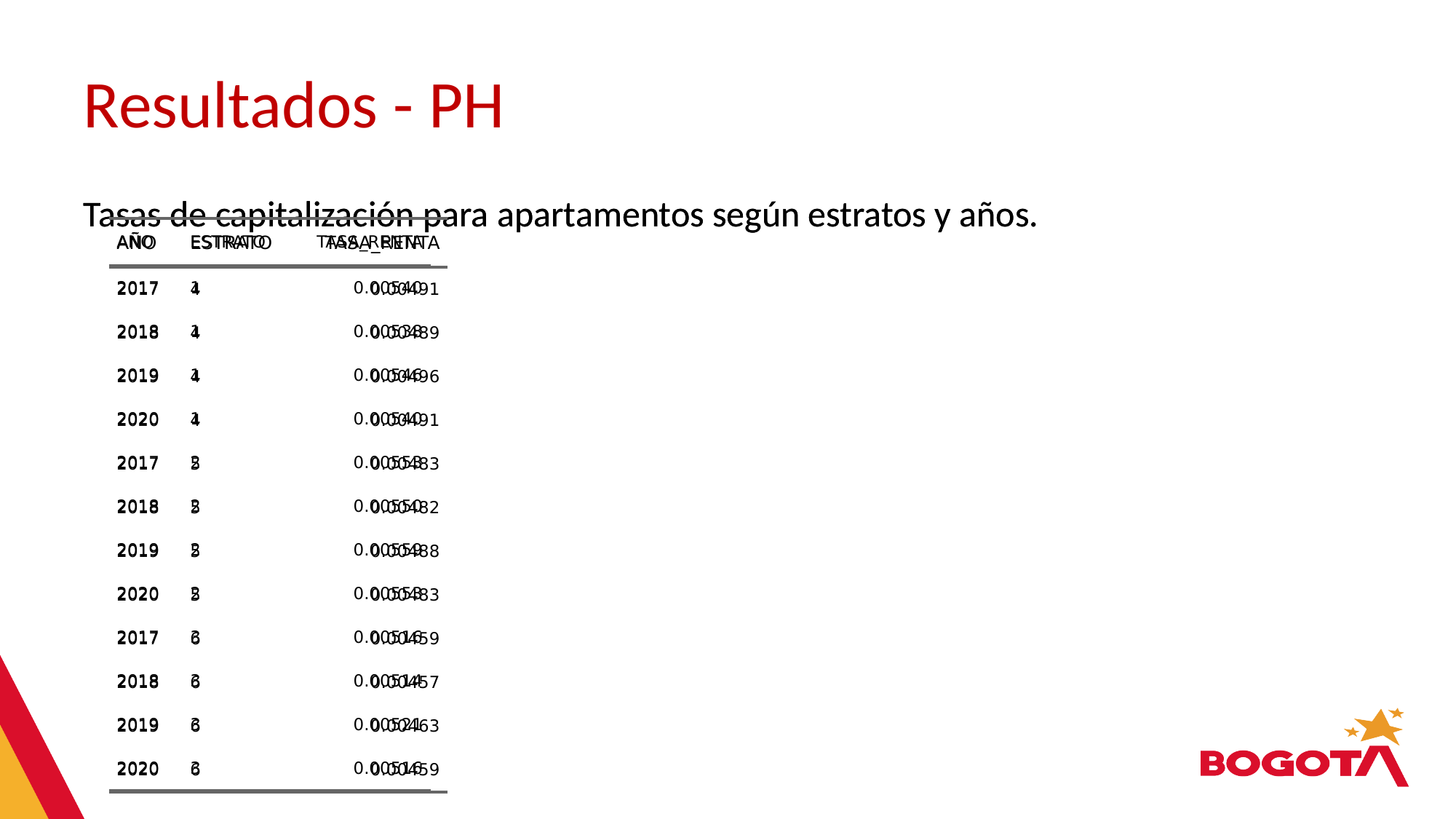

# Resultados - PH
Tasas de capitalización para apartamentos según estratos y años.
Tasas de capitalización para apartamentos según estratos y años.
| AÑO | ESTRATO | TASA\_RENTA |
| --- | --- | --- |
| 2017 | 1 | 0.00540 |
| 2018 | 1 | 0.00538 |
| 2019 | 1 | 0.00546 |
| 2020 | 1 | 0.00540 |
| 2017 | 2 | 0.00553 |
| 2018 | 2 | 0.00550 |
| 2019 | 2 | 0.00559 |
| 2020 | 2 | 0.00553 |
| 2017 | 3 | 0.00516 |
| 2018 | 3 | 0.00514 |
| 2019 | 3 | 0.00521 |
| 2020 | 3 | 0.00516 |
| AÑO | ESTRATO | TASA\_RENTA |
| --- | --- | --- |
| 2017 | 4 | 0.00491 |
| 2018 | 4 | 0.00489 |
| 2019 | 4 | 0.00496 |
| 2020 | 4 | 0.00491 |
| 2017 | 5 | 0.00483 |
| 2018 | 5 | 0.00482 |
| 2019 | 5 | 0.00488 |
| 2020 | 5 | 0.00483 |
| 2017 | 6 | 0.00459 |
| 2018 | 6 | 0.00457 |
| 2019 | 6 | 0.00463 |
| 2020 | 6 | 0.00459 |